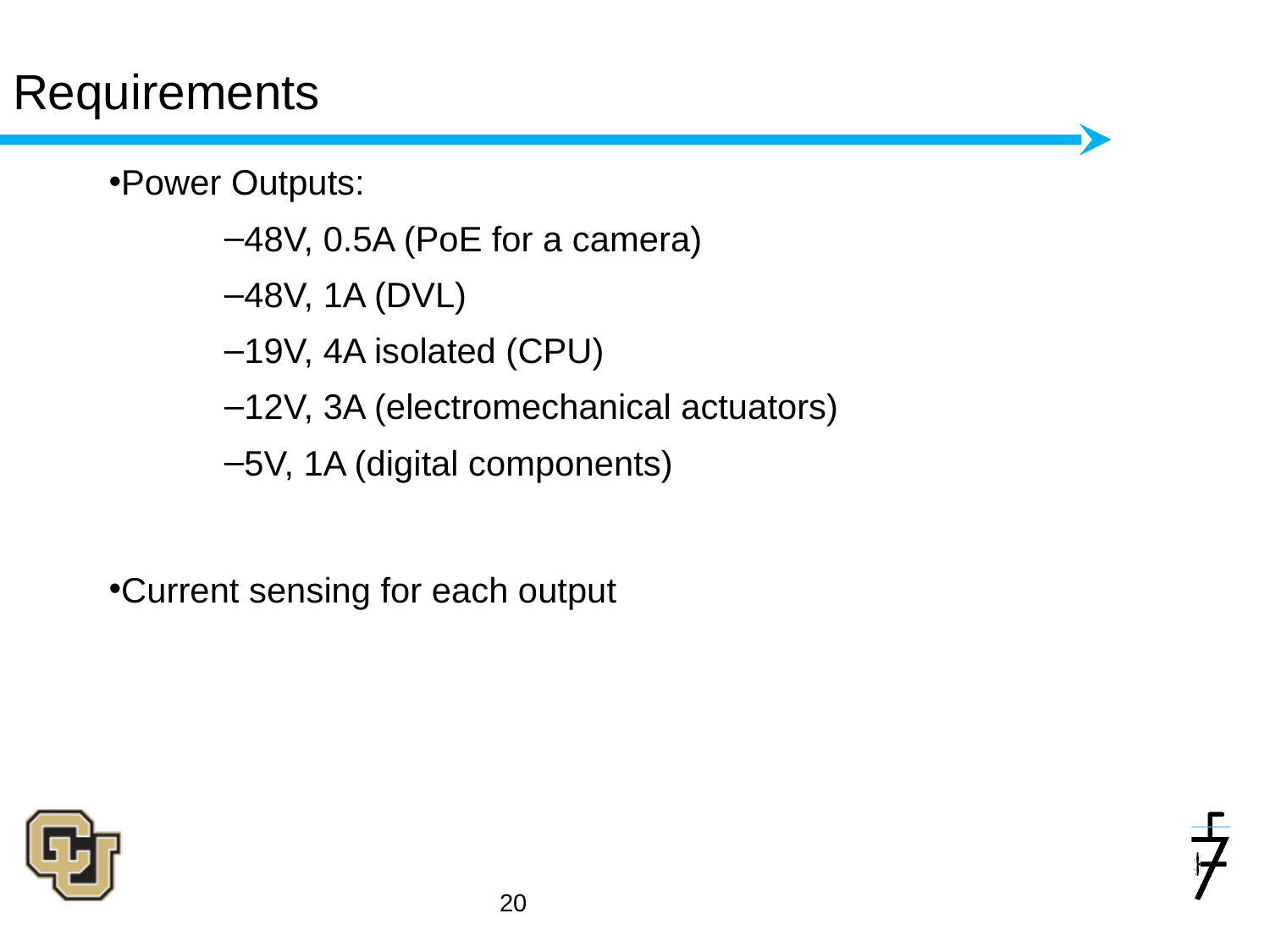

# Requirements
Power Outputs:
48V, 0.5A (PoE for a camera)
48V, 1A (DVL)
19V, 4A isolated (CPU)
12V, 3A (electromechanical actuators)
5V, 1A (digital components)

Current sensing for each output
20